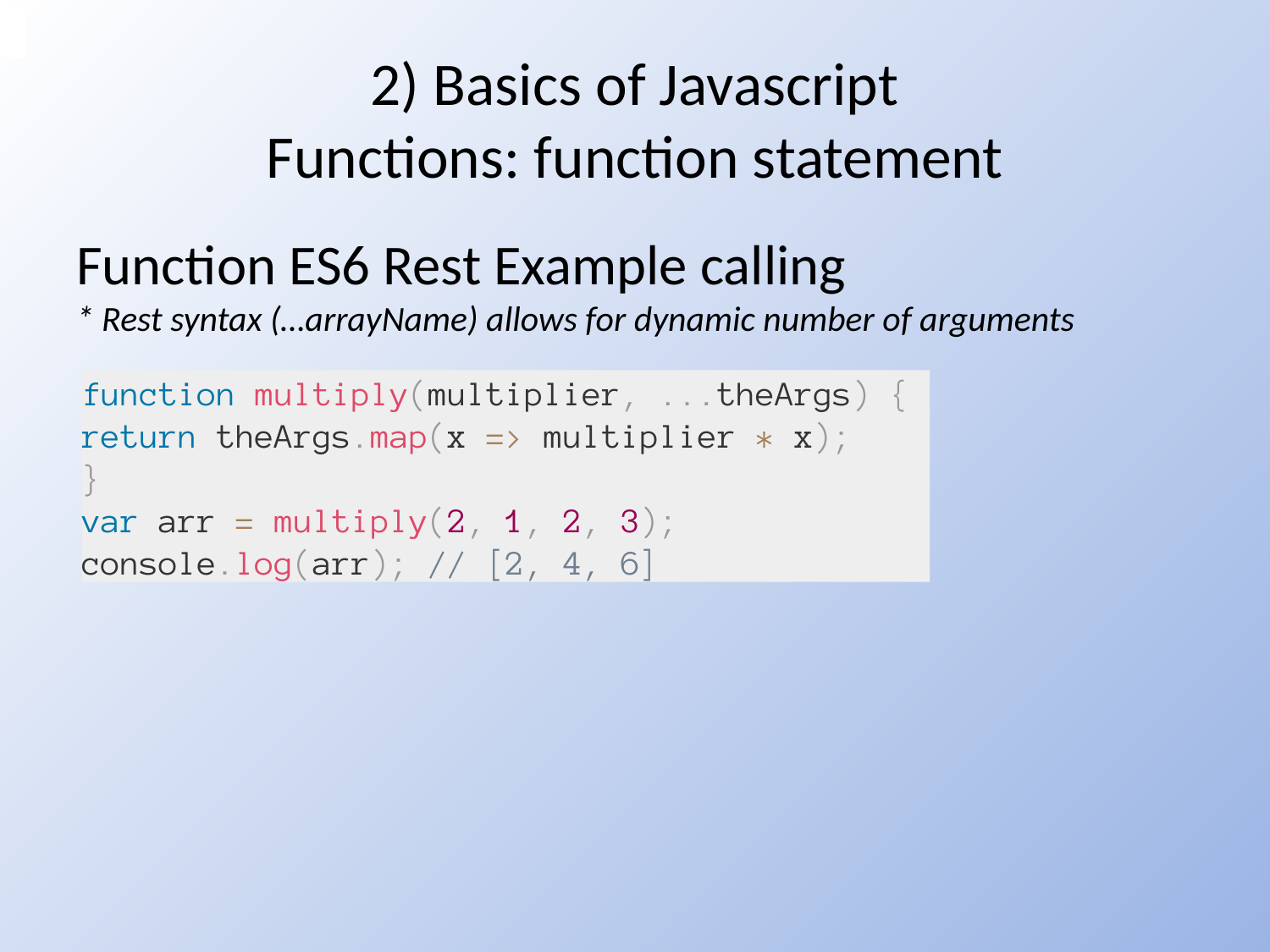

# 2) Basics of Javascript Functions: function statement
Function ES6 Rest Example calling
* Rest syntax (…arrayName) allows for dynamic number of arguments

function multiply(multiplier, ...theArgs) {
return theArgs.map(x => multiplier * x);
}
var arr = multiply(2, 1, 2, 3);
console.log(arr); // [2, 4, 6]